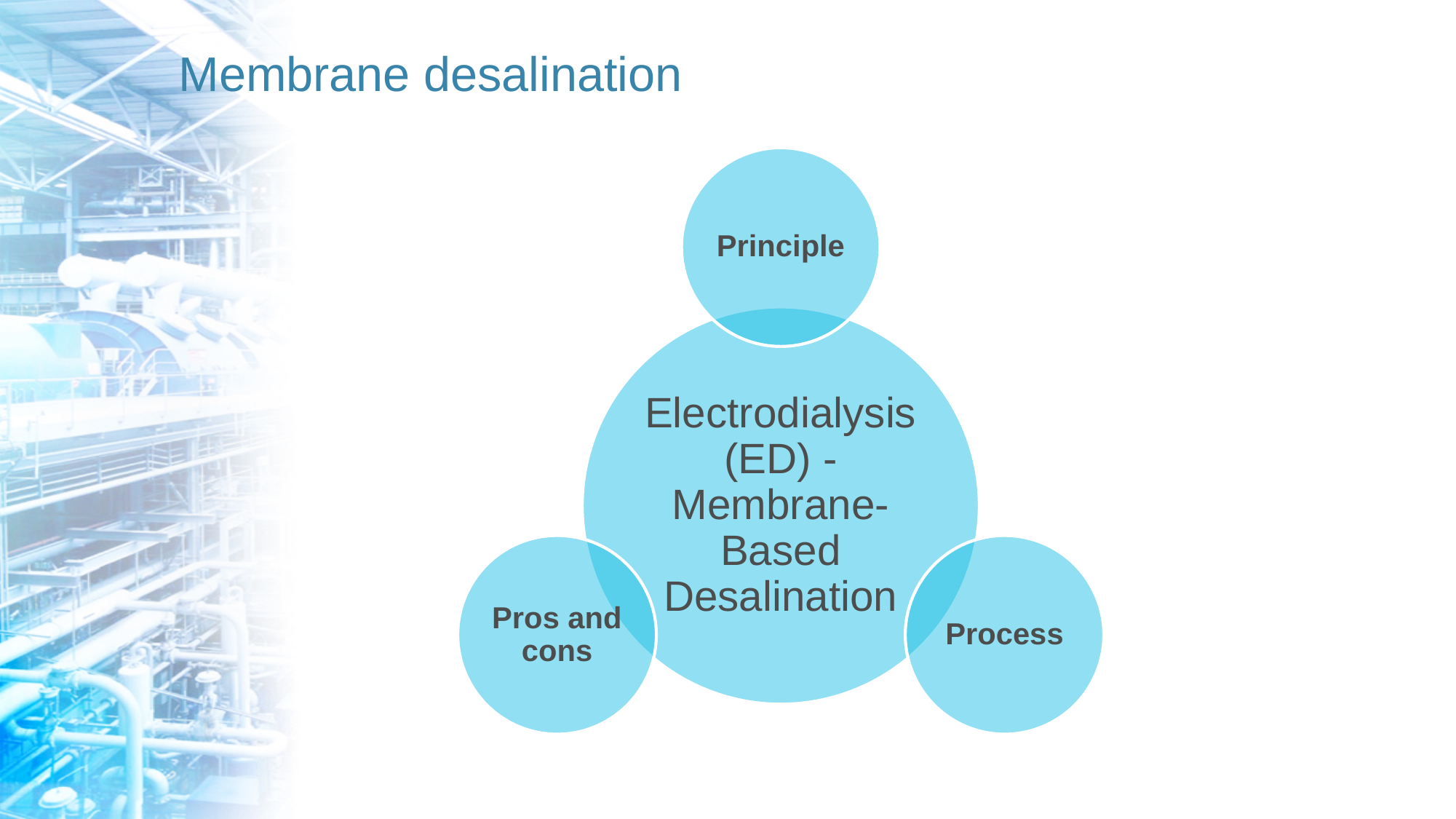

Membrane desalination
Electrodialysis (ED) - Membrane-Based Desalination
Principle
Process
Pros and cons